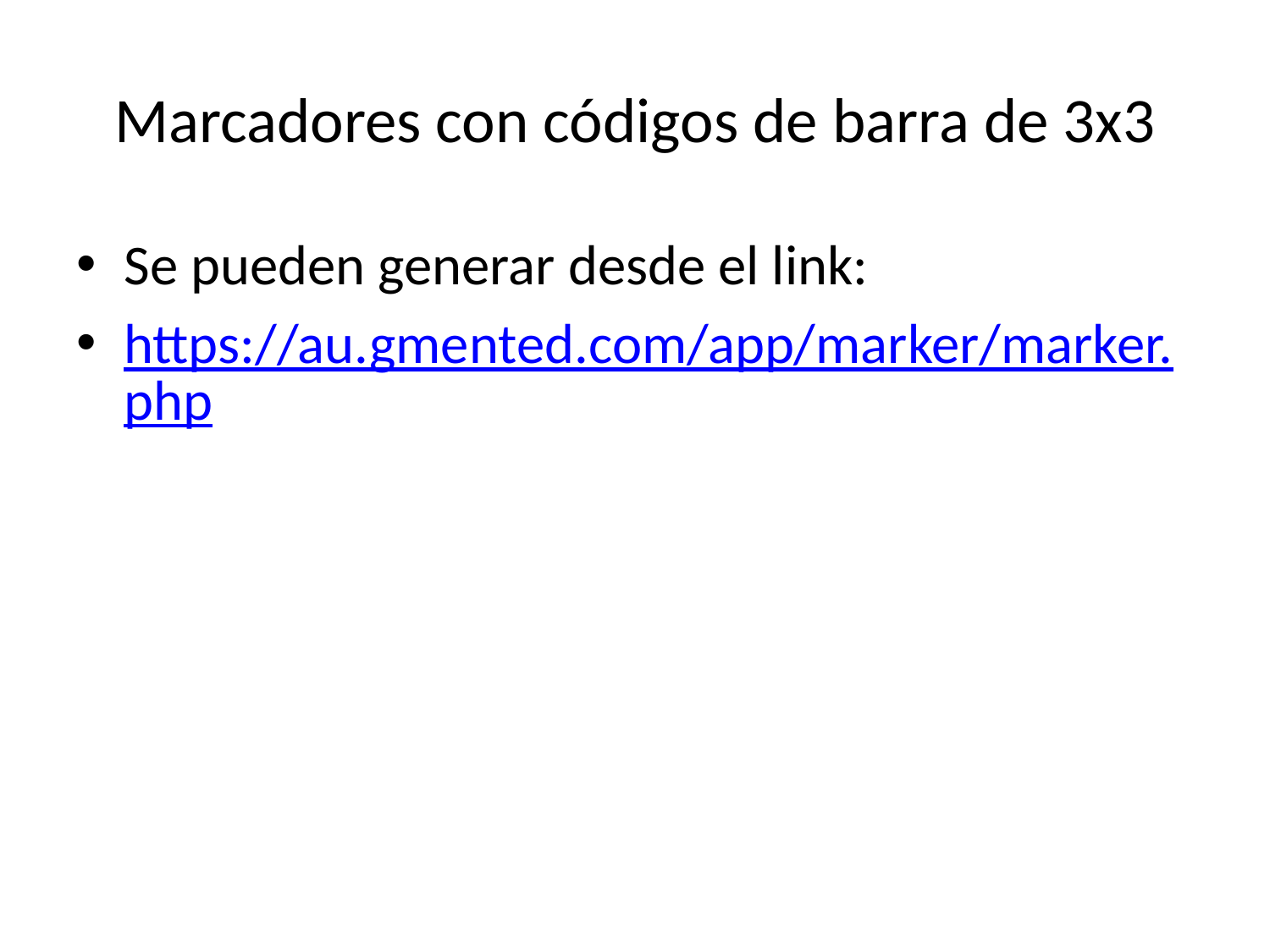

# Marcadores con códigos de barra de 3x3
Se pueden generar desde el link:
https://au.gmented.com/app/marker/marker.php